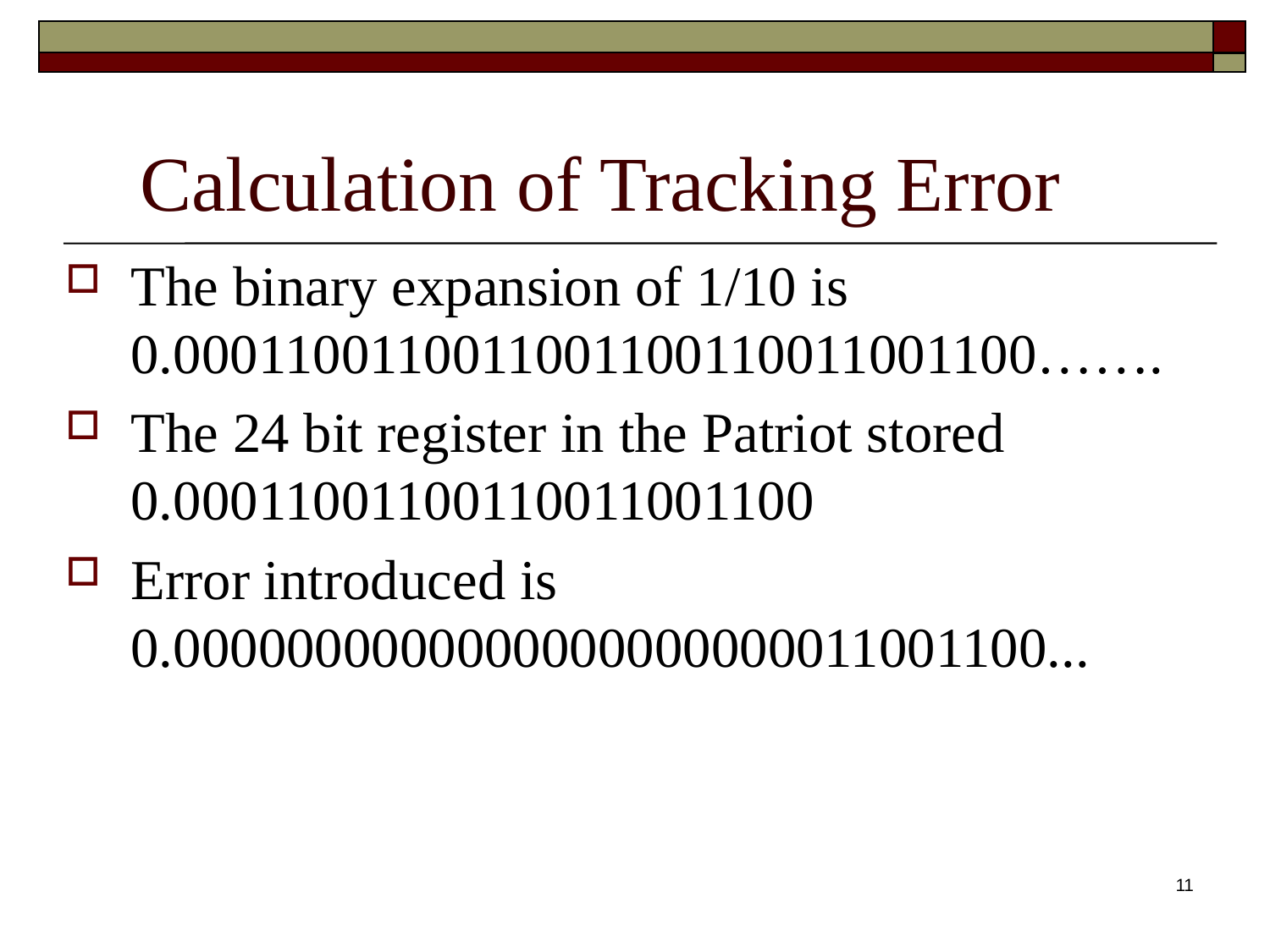

Calculation of Tracking Error
The binary expansion of 1/10 is 0.0001100110011001100110011001100…….
The 24 bit register in the Patriot stored 0.00011001100110011001100
Error introduced is 0.0000000000000000000000011001100...

Krishna Suman Kadiyala  EE 585 : A case study
11